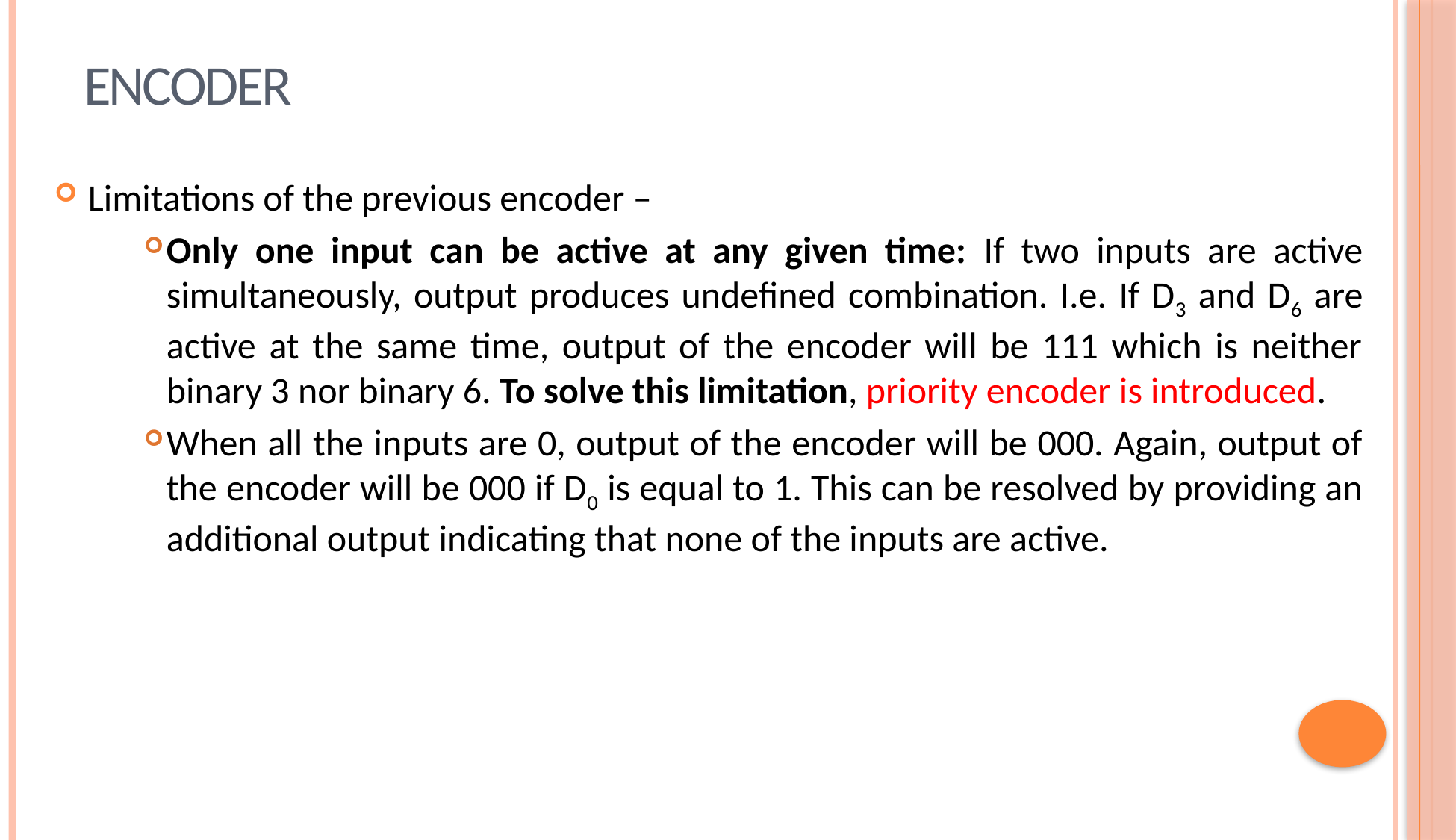

# ENCODER
Limitations of the previous encoder –
Only one input can be active at any given time: If two inputs are active simultaneously, output produces undefined combination. I.e. If D3 and D6 are active at the same time, output of the encoder will be 111 which is neither binary 3 nor binary 6. To solve this limitation, priority encoder is introduced.
When all the inputs are 0, output of the encoder will be 000. Again, output of the encoder will be 000 if D0 is equal to 1. This can be resolved by providing an additional output indicating that none of the inputs are active.